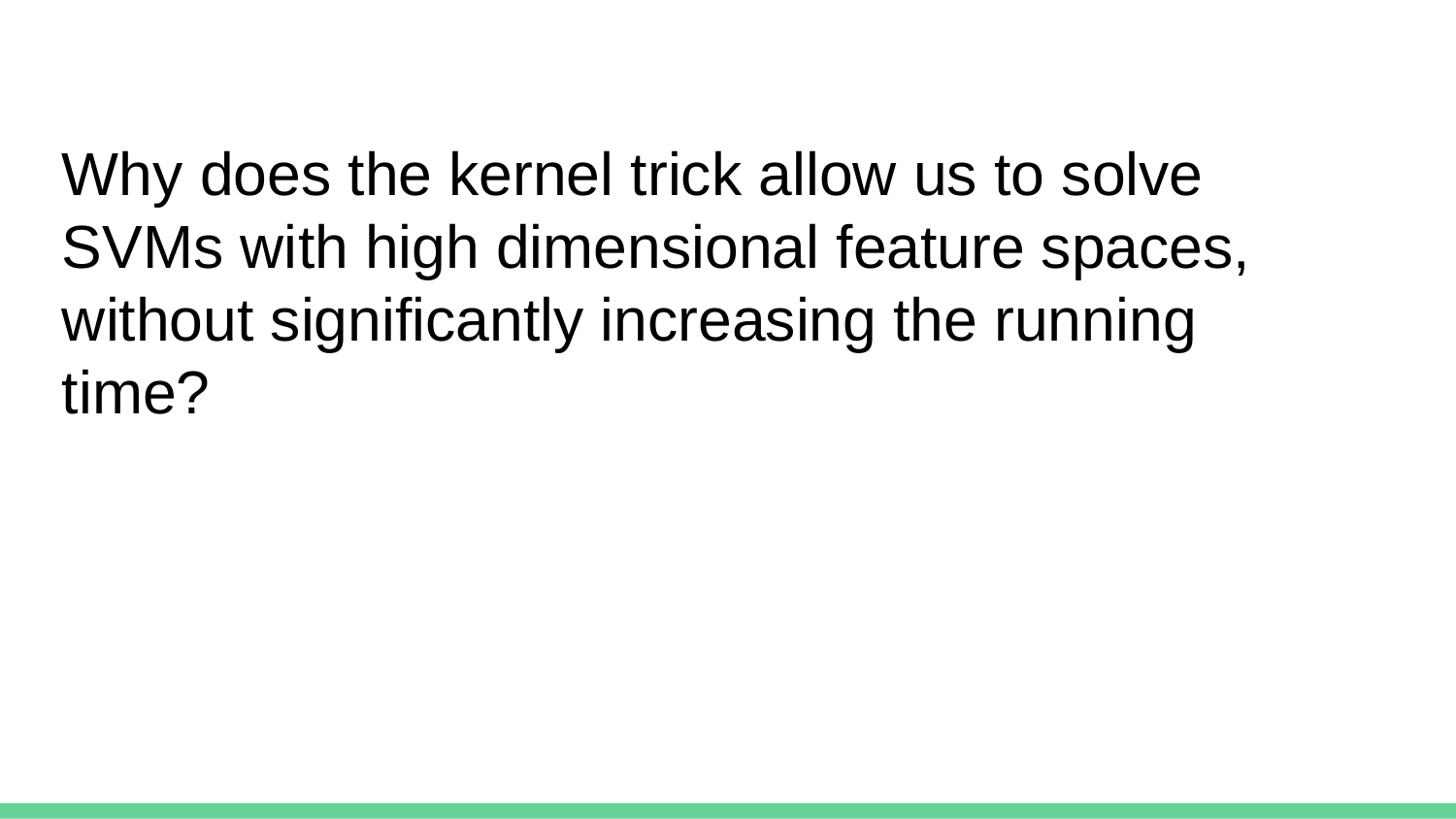

Why does the kernel trick allow us to solve SVMs with high dimensional feature spaces, without significantly increasing the running time?